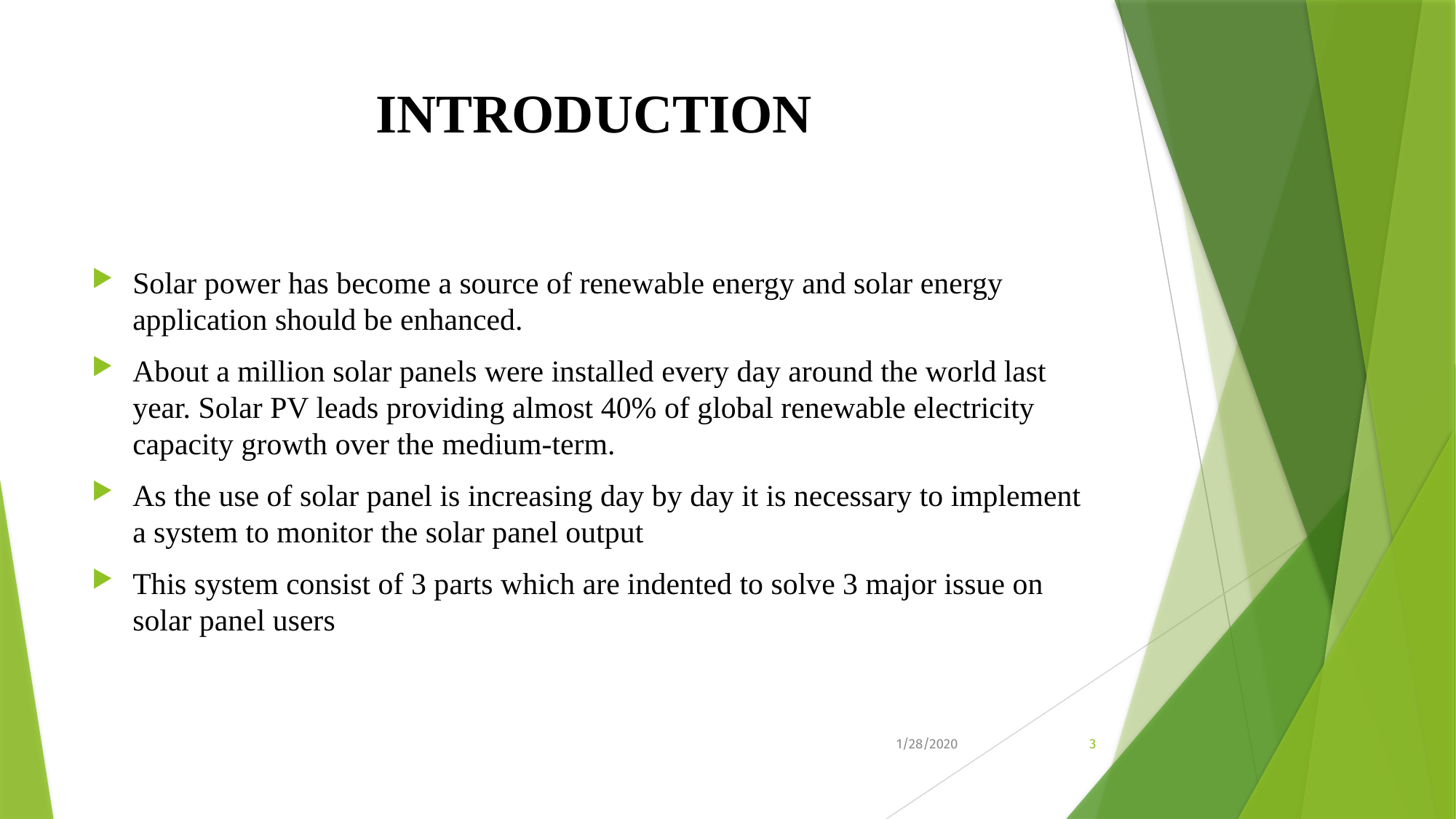

# INTRODUCTION
Solar power has become a source of renewable energy and solar energy application should be enhanced.
About a million solar panels were installed every day around the world last year. Solar PV leads providing almost 40% of global renewable electricity capacity growth over the medium-term.
As the use of solar panel is increasing day by day it is necessary to implement a system to monitor the solar panel output
This system consist of 3 parts which are indented to solve 3 major issue on solar panel users

1/28/2020
3